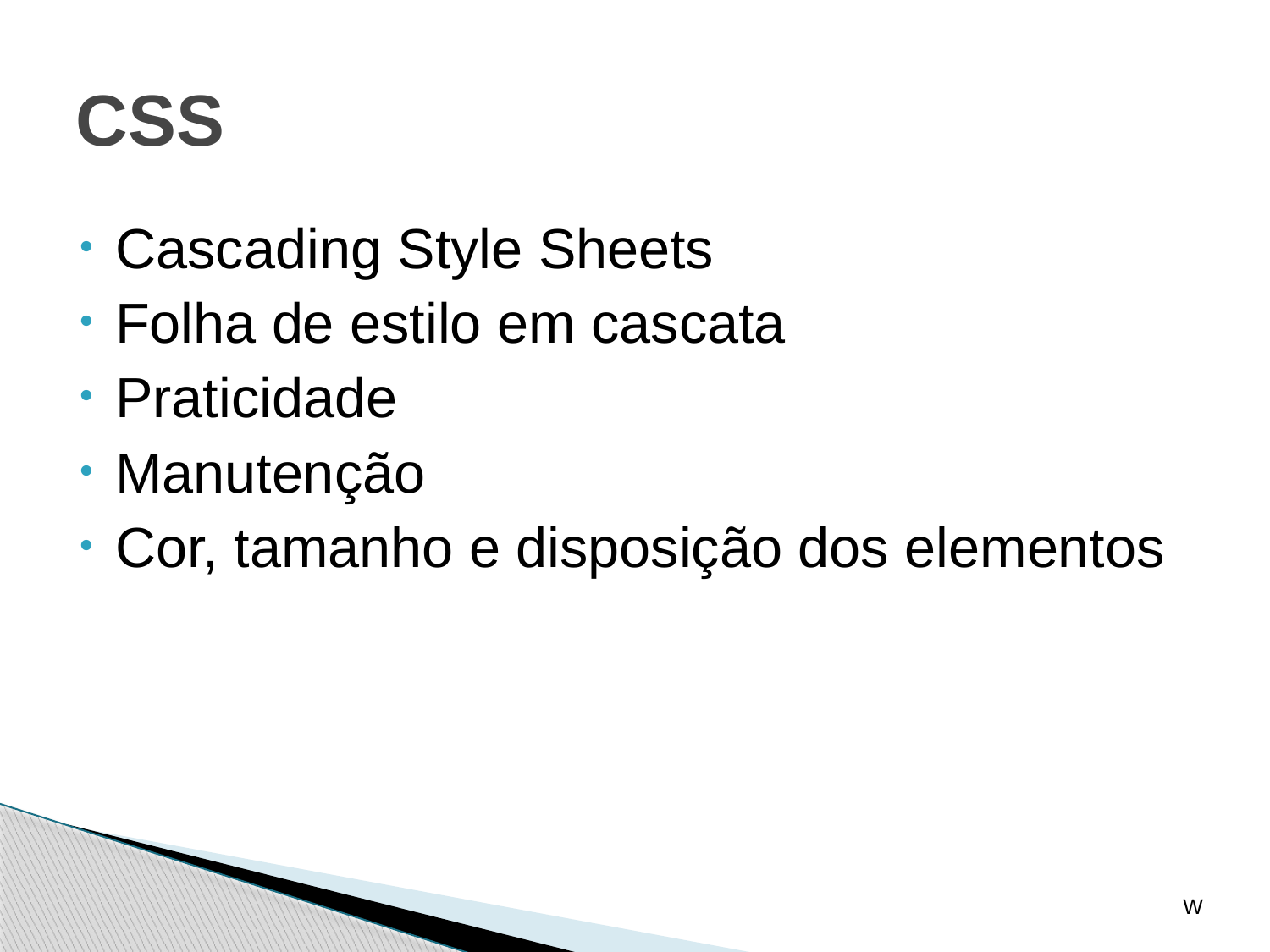

# CSS
Cascading Style Sheets
Folha de estilo em cascata
Praticidade
Manutenção
Cor, tamanho e disposição dos elementos
W